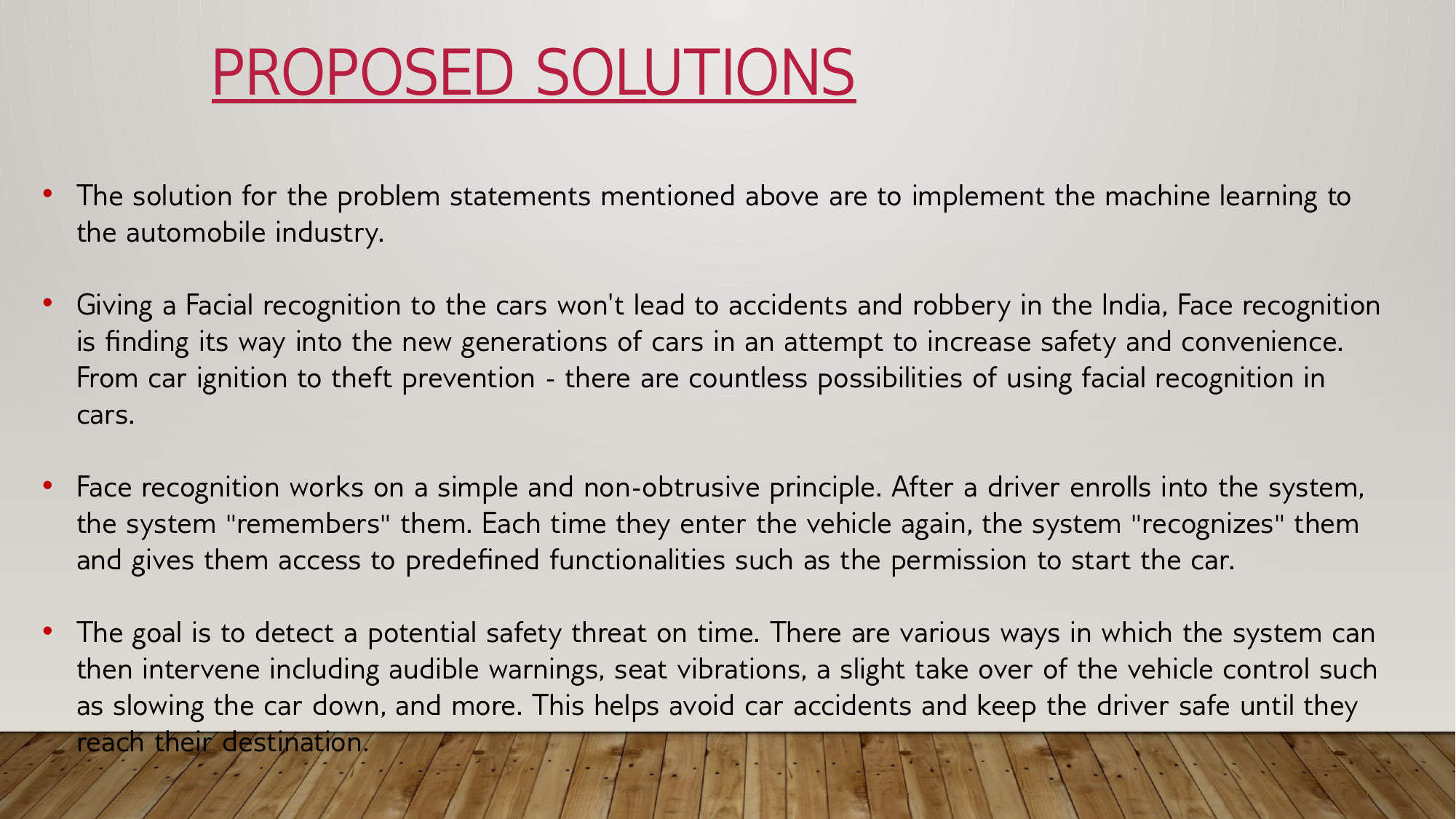

PROPOSED SOLUTIONS
The solution for the problem statements mentioned above are to implement the machine learning to the automobile industry.

Giving a Facial recognition to the cars won't lead to accidents and robbery in the India, Face recognition is finding its way into the new generations of cars in an attempt to increase safety and convenience. From car ignition to theft prevention - there are countless possibilities of using facial recognition in cars.

Face recognition works on a simple and non-obtrusive principle. After a driver enrolls into the system, the system "remembers" them. Each time they enter the vehicle again, the system "recognizes" them and gives them access to predefined functionalities such as the permission to start the car.

The goal is to detect a potential safety threat on time. There are various ways in which the system can then intervene including audible warnings, seat vibrations, a slight take over of the vehicle control such as slowing the car down, and more. This helps avoid car accidents and keep the driver safe until they reach their destination.